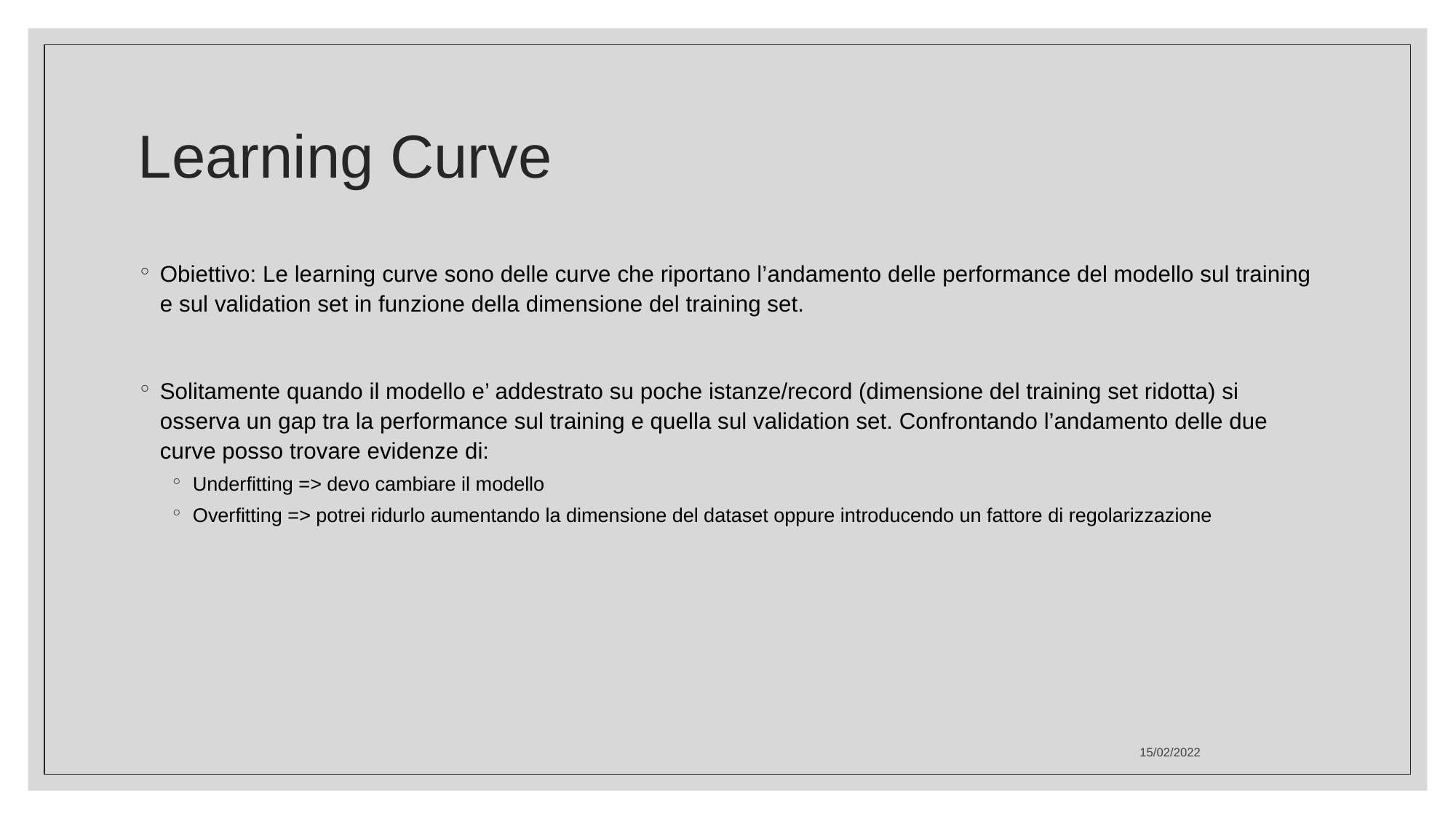

# Learning Curve
Obiettivo: Le learning curve sono delle curve che riportano l’andamento delle performance del modello sul training e sul validation set in funzione della dimensione del training set.

Solitamente quando il modello e’ addestrato su poche istanze/record (dimensione del training set ridotta) si osserva un gap tra la performance sul training e quella sul validation set. Confrontando l’andamento delle due curve posso trovare evidenze di:
Underfitting => devo cambiare il modello
Overfitting => potrei ridurlo aumentando la dimensione del dataset oppure introducendo un fattore di regolarizzazione

15/02/2022